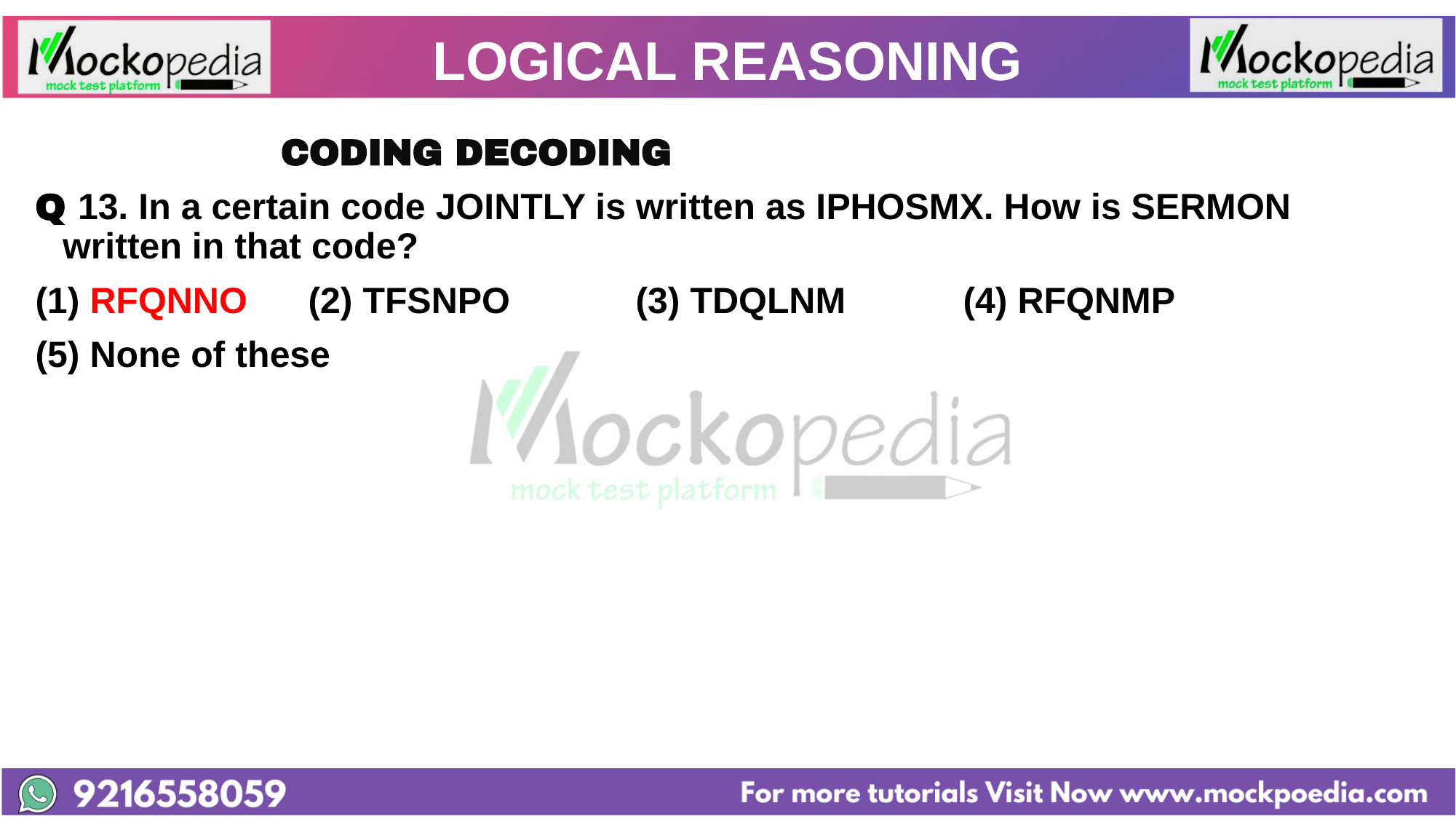

# LOGICAL REASONING
			CODING DECODING
Q 13. In a certain code JOINTLY is written as IPHOSMX. How is SERMON written in that code?
RFQNNO 	(2) TFSNPO 		(3) TDQLNM 	(4) RFQNMP
(5) None of these